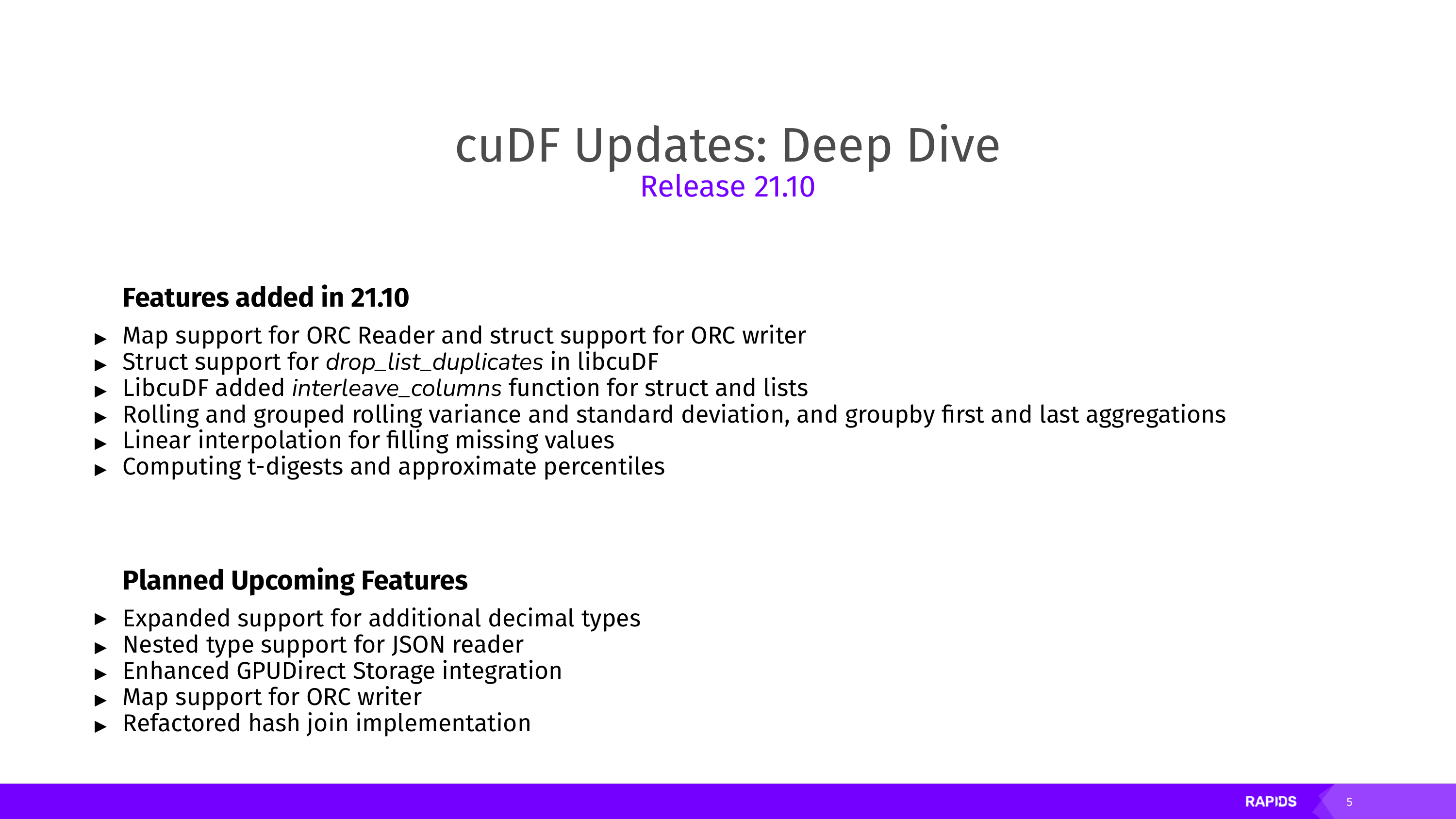

# cuDF Updates: Deep Dive
Release 21.10
Features added in 21.10
Map support for ORC Reader and struct support for ORC writer
Struct support for drop_list_duplicates in libcuDF
LibcuDF added interleave_columns function for struct and lists
Rolling and grouped rolling variance and standard deviation, and groupby first and last aggregations
Linear interpolation for filling missing values
Computing t-digests and approximate percentiles

Planned Upcoming Features
Expanded support for additional decimal types
Nested type support for JSON reader
Enhanced GPUDirect Storage integration
Map support for ORC writer
Refactored hash join implementation